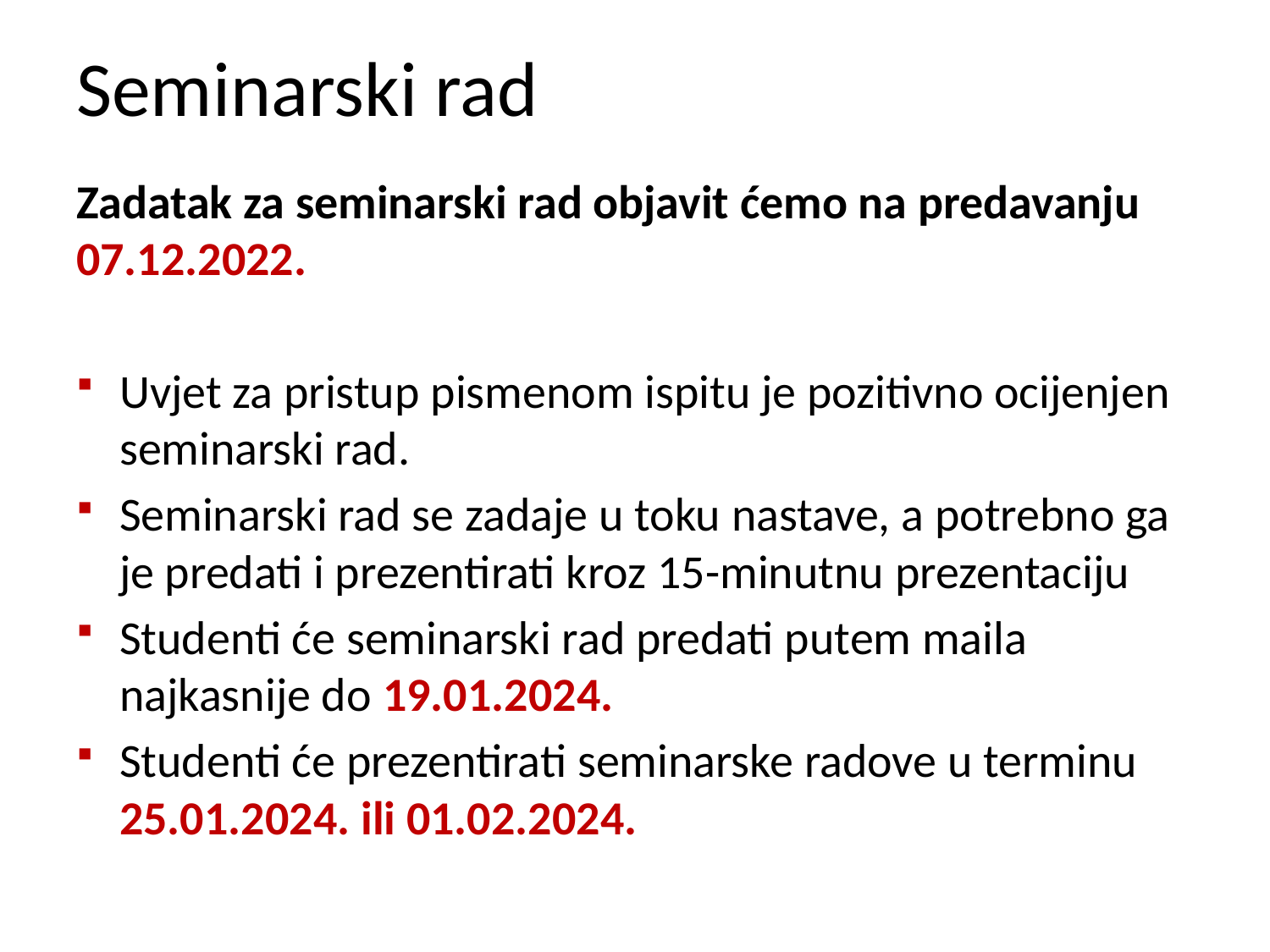

# Seminarski rad
Zadatak za seminarski rad objavit ćemo na predavanju 07.12.2022.

Uvjet za pristup pismenom ispitu je pozitivno ocijenjen seminarski rad.
Seminarski rad se zadaje u toku nastave, a potrebno ga je predati i prezentirati kroz 15-minutnu prezentaciju
Studenti će seminarski rad predati putem maila najkasnije do 19.01.2024.
Studenti će prezentirati seminarske radove u terminu 25.01.2024. ili 01.02.2024.